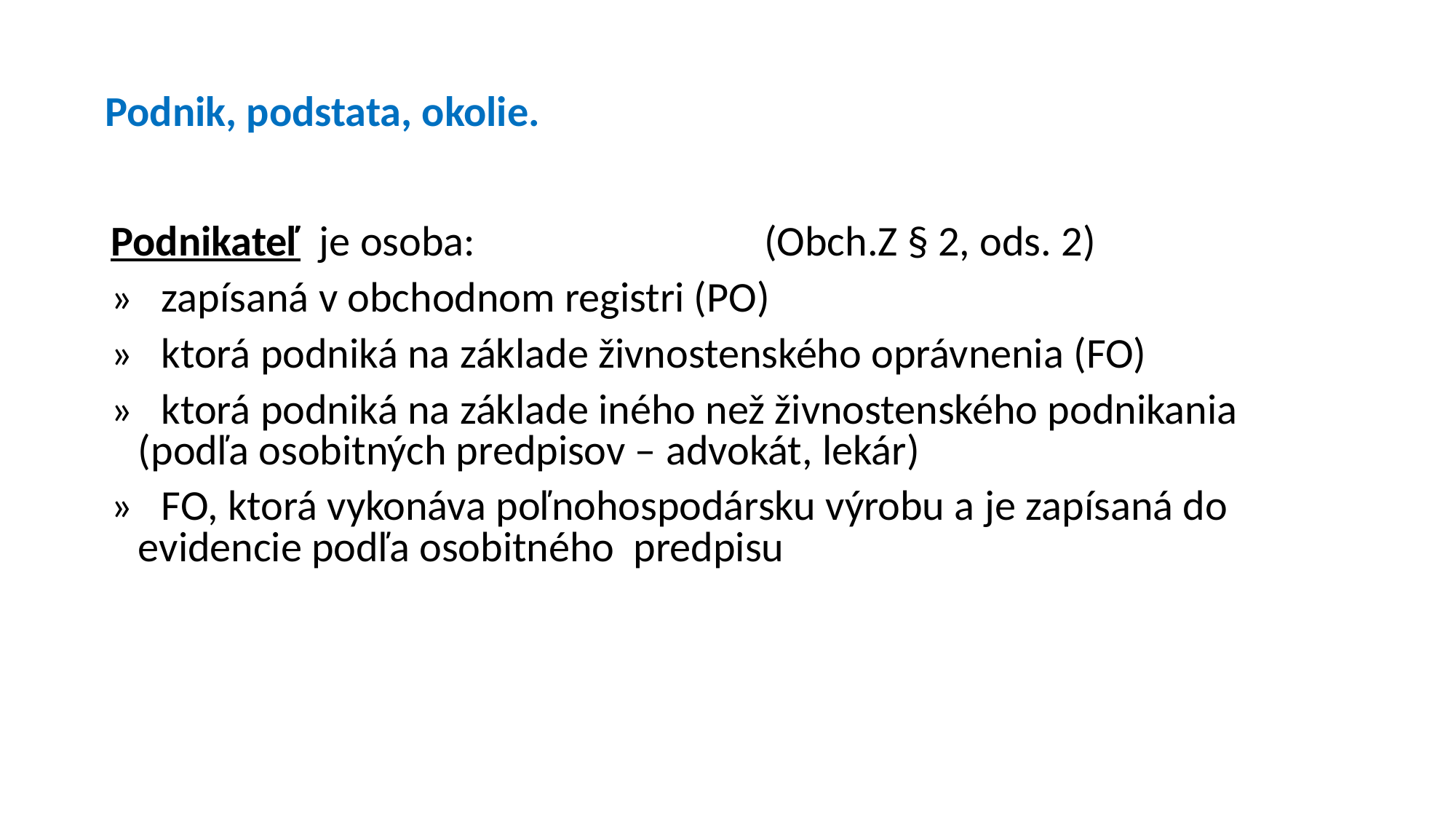

# Podnik, podstata, okolie.
Podnikateľ  je osoba:                              (Obch.Z § 2, ods. 2)
»   zapísaná v obchodnom registri (PO)
»   ktorá podniká na základe živnostenského oprávnenia (FO)
»   ktorá podniká na základe iného než živnostenského podnikania (podľa osobitných predpisov – advokát, lekár)
»   FO, ktorá vykonáva poľnohospodársku výrobu a je zapísaná do evidencie podľa osobitného  predpisu